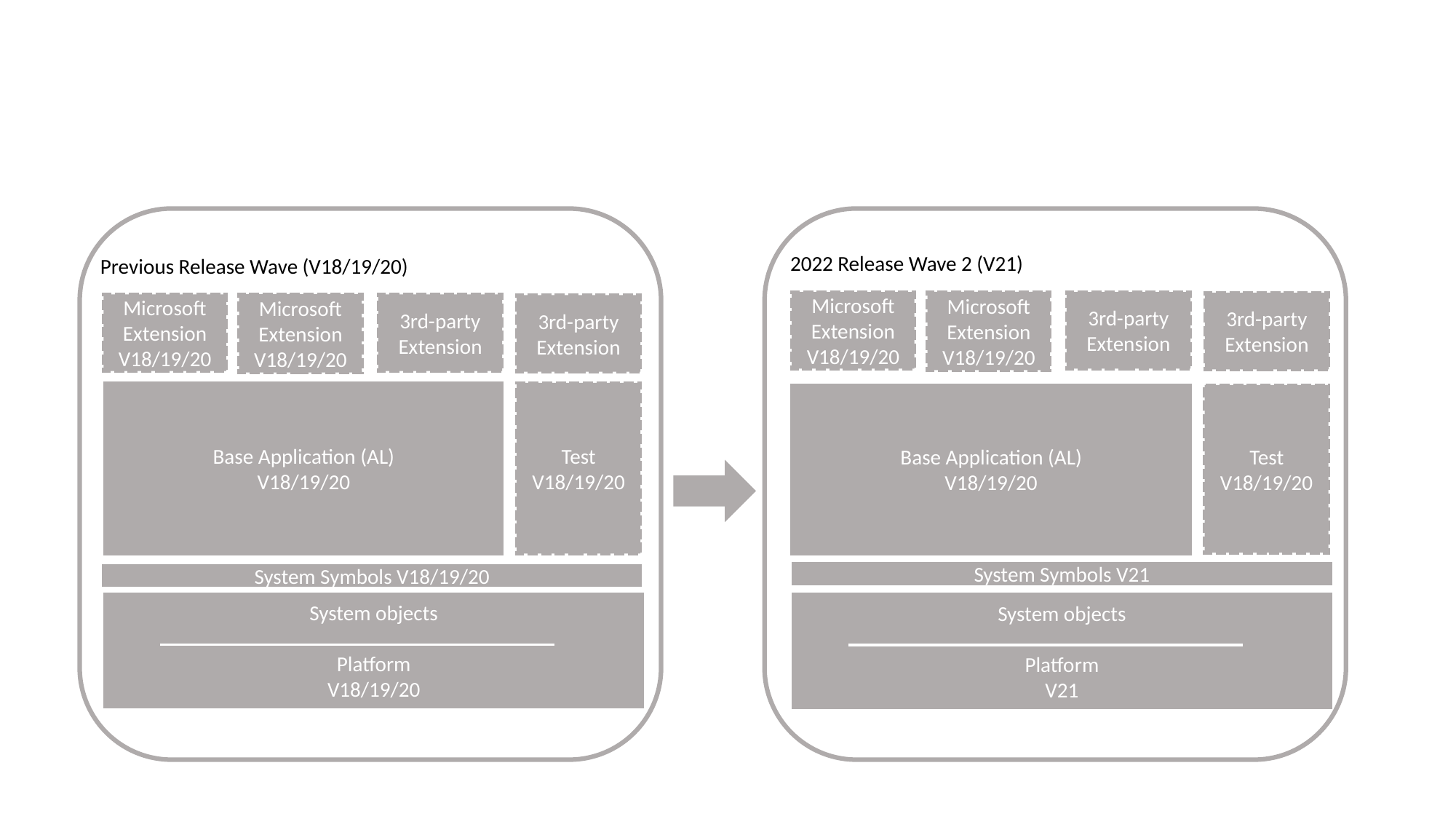

2022 Release Wave 2 (V21)
Previous Release Wave (V18/19/20)
Microsoft Extension
V18/19/20
Microsoft Extension
V18/19/20
3rd-party Extension
3rd-party Extension
Microsoft Extension
V18/19/20
Microsoft Extension
V18/19/20
3rd-party Extension
3rd-party Extension
Base Application (AL)
V18/19/20
Test
V18/19/20
Base Application (AL)
V18/19/20
Test
V18/19/20

System Symbols V21
System Symbols V18/19/20
System objects

Platform
V18/19/20
System objects

Platform
V21